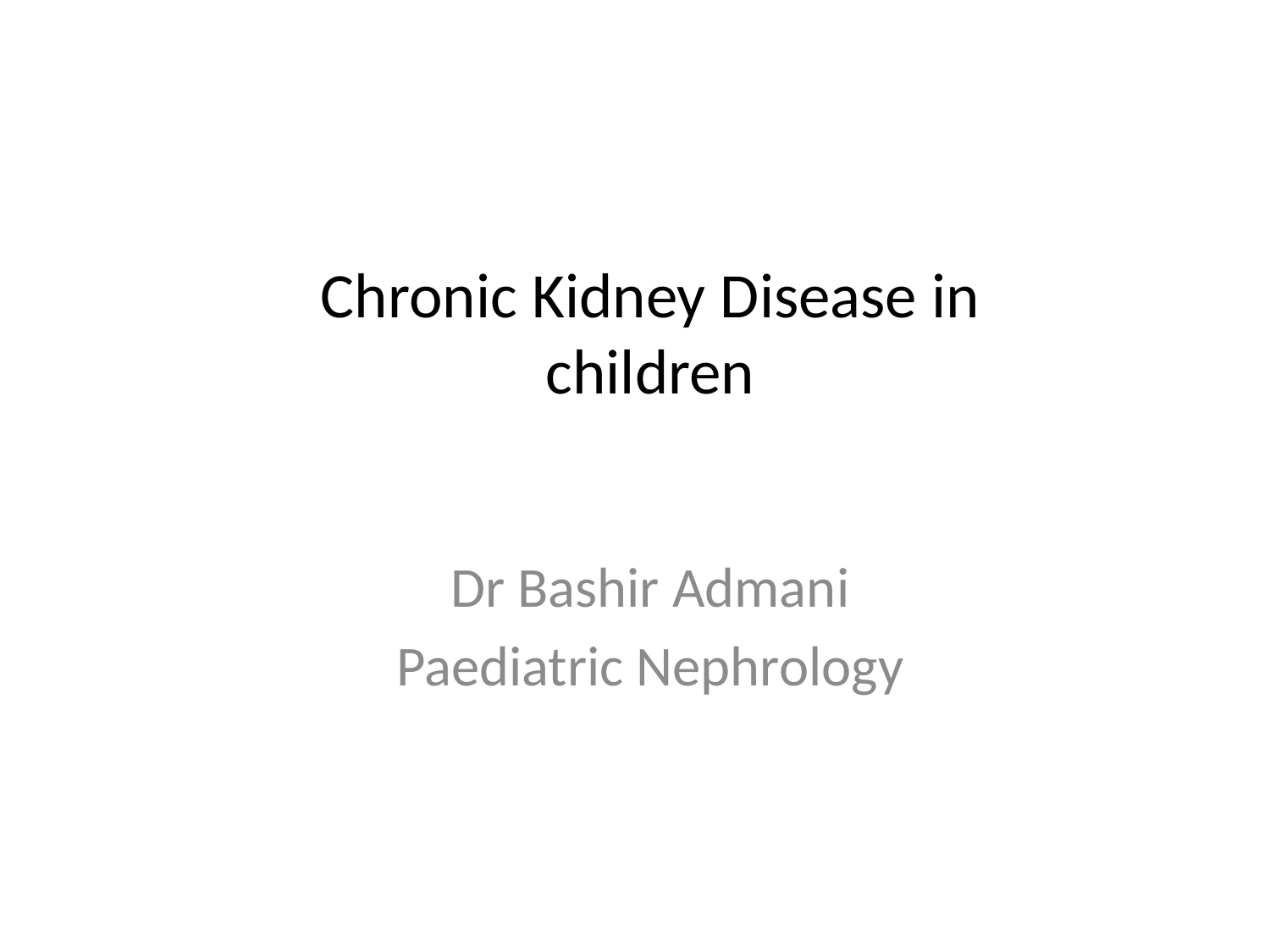

# Chronic Kidney Disease in children
Dr Bashir Admani
Paediatric Nephrology